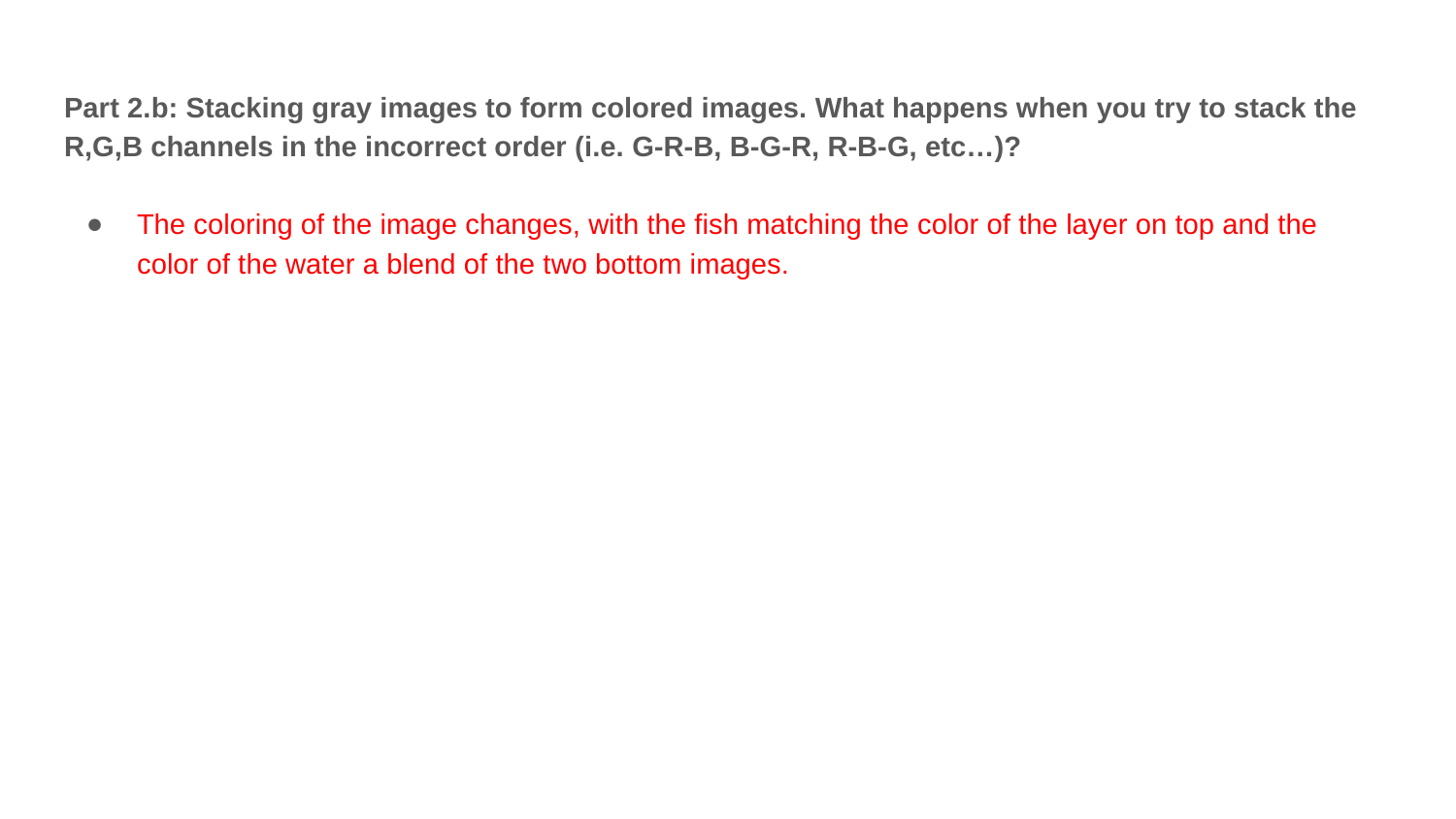

Part 2.b: Stacking gray images to form colored images. What happens when you try to stack the R,G,B channels in the incorrect order (i.e. G-R-B, B-G-R, R-B-G, etc…)?

The coloring of the image changes, with the fish matching the color of the layer on top and the color of the water a blend of the two bottom images.